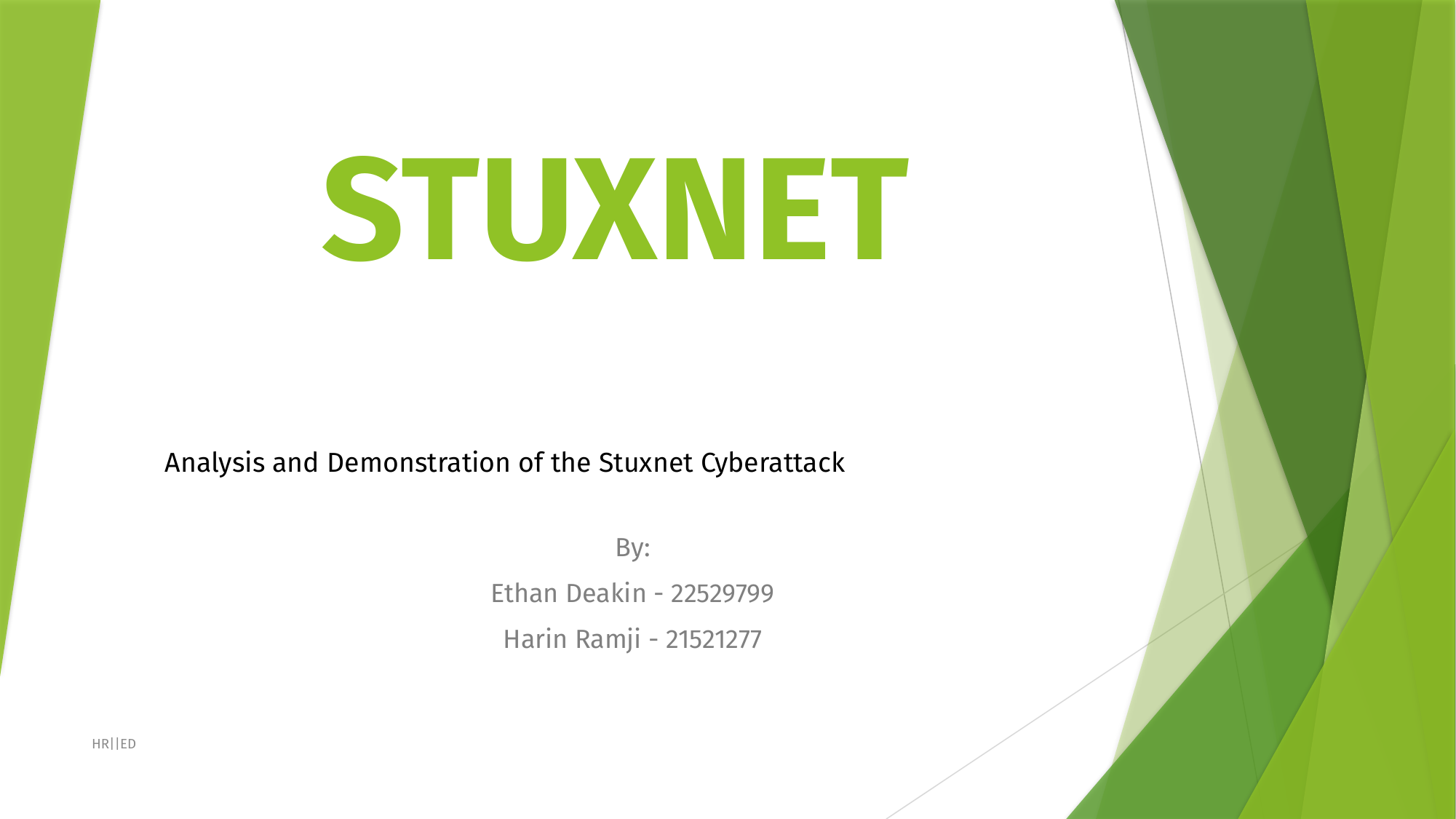

# STUXNET
Analysis and Demonstration of the Stuxnet Cyberattack
By:
Ethan Deakin - 22529799
Harin Ramji - 21521277
HR||ED